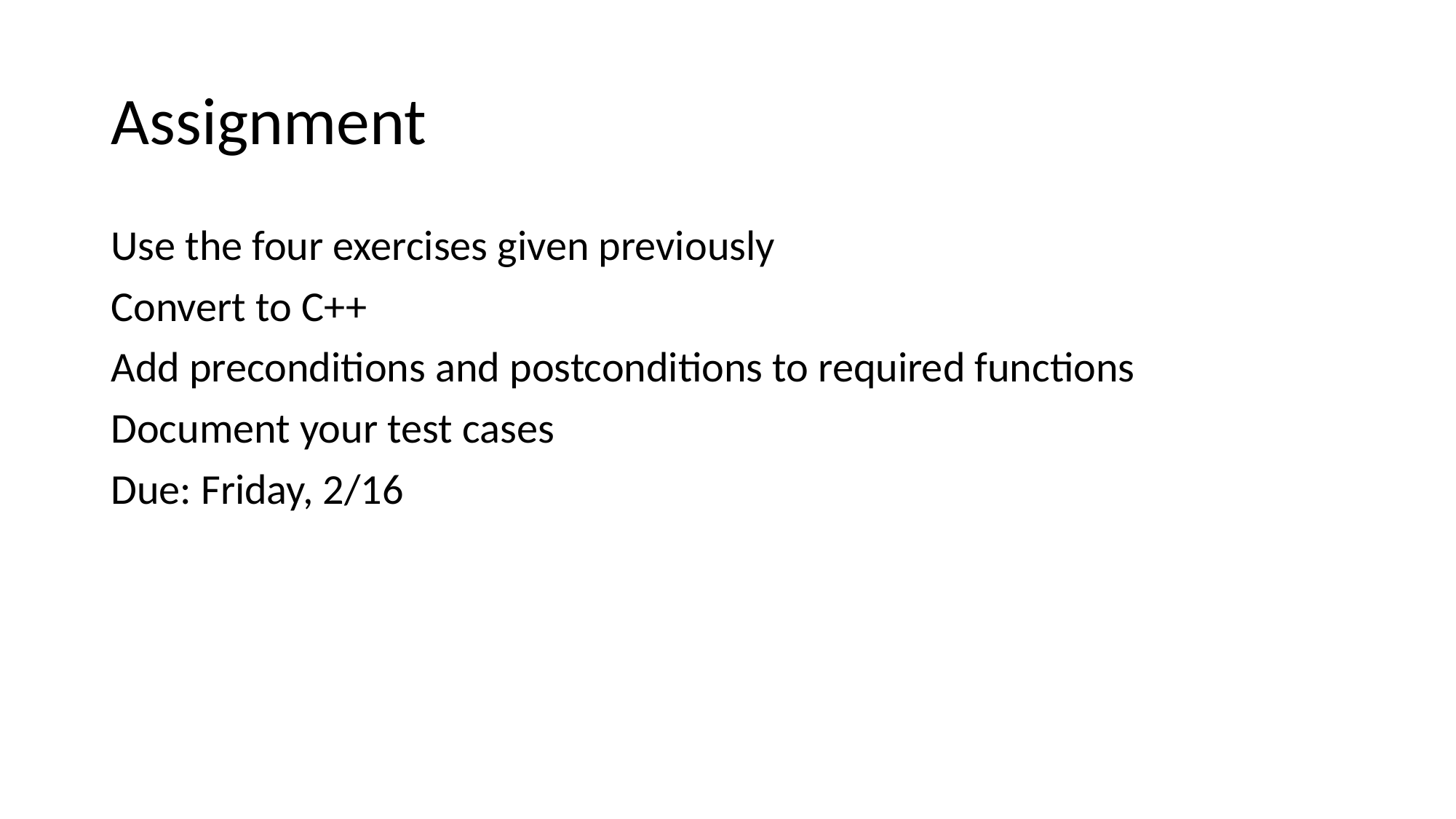

# Assignment
Use the four exercises given previously
Convert to C++
Add preconditions and postconditions to required functions
Document your test cases
Due: Friday, 2/16